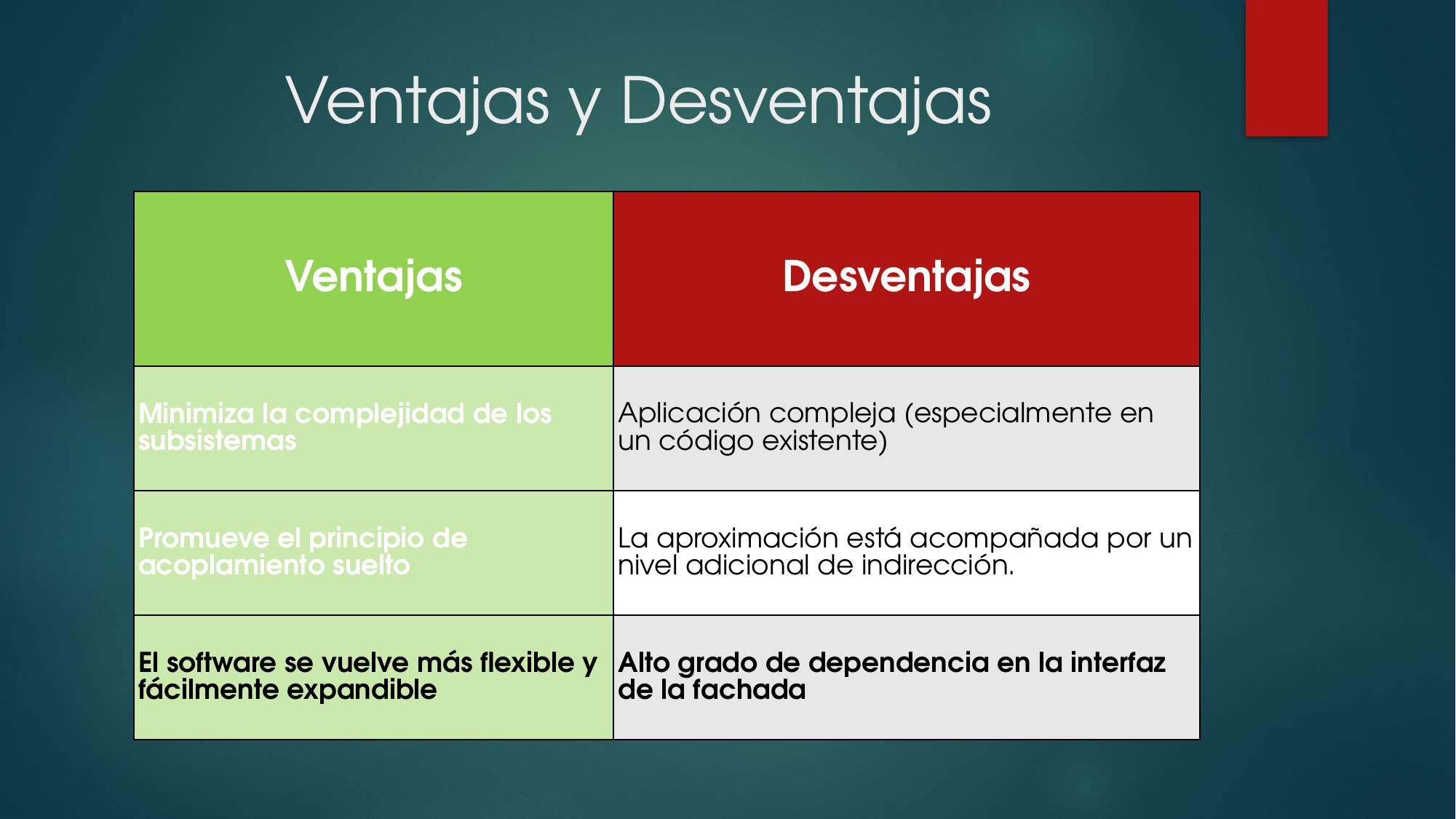

# Ventajas y Desventajas
| Ventajas | Desventajas |
| --- | --- |
| Minimiza la complejidad de los subsistemas | Aplicación compleja (especialmente en un código existente) |
| Promueve el principio de acoplamiento suelto | La aproximación está acompañada por un nivel adicional de indirección. |
| El software se vuelve más flexible y fácilmente expandible | Alto grado de dependencia en la interfaz de la fachada |